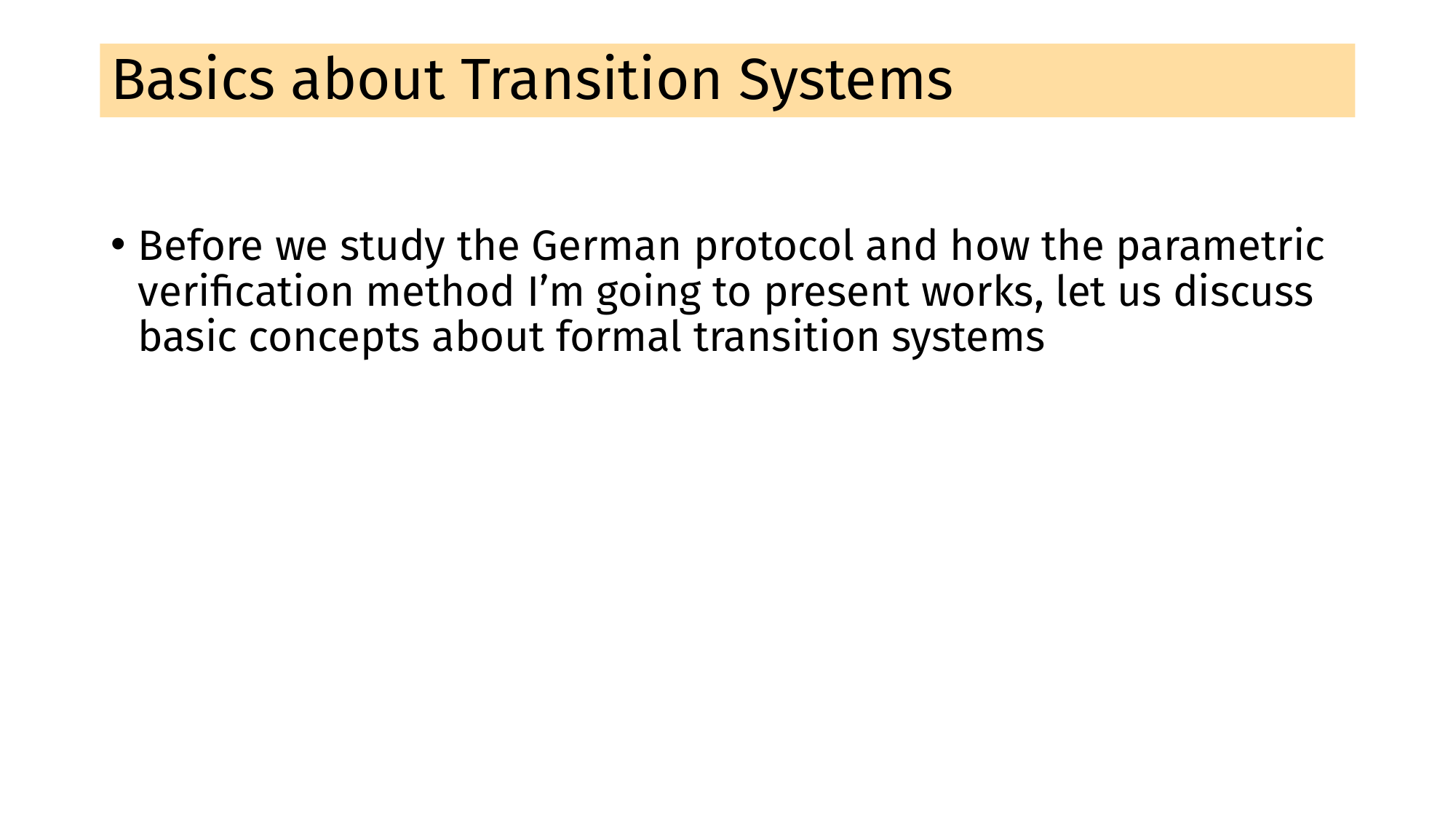

# Basics about Transition Systems
Before we study the German protocol and how the parametric verification method I’m going to present works, let us discuss basic concepts about formal transition systems